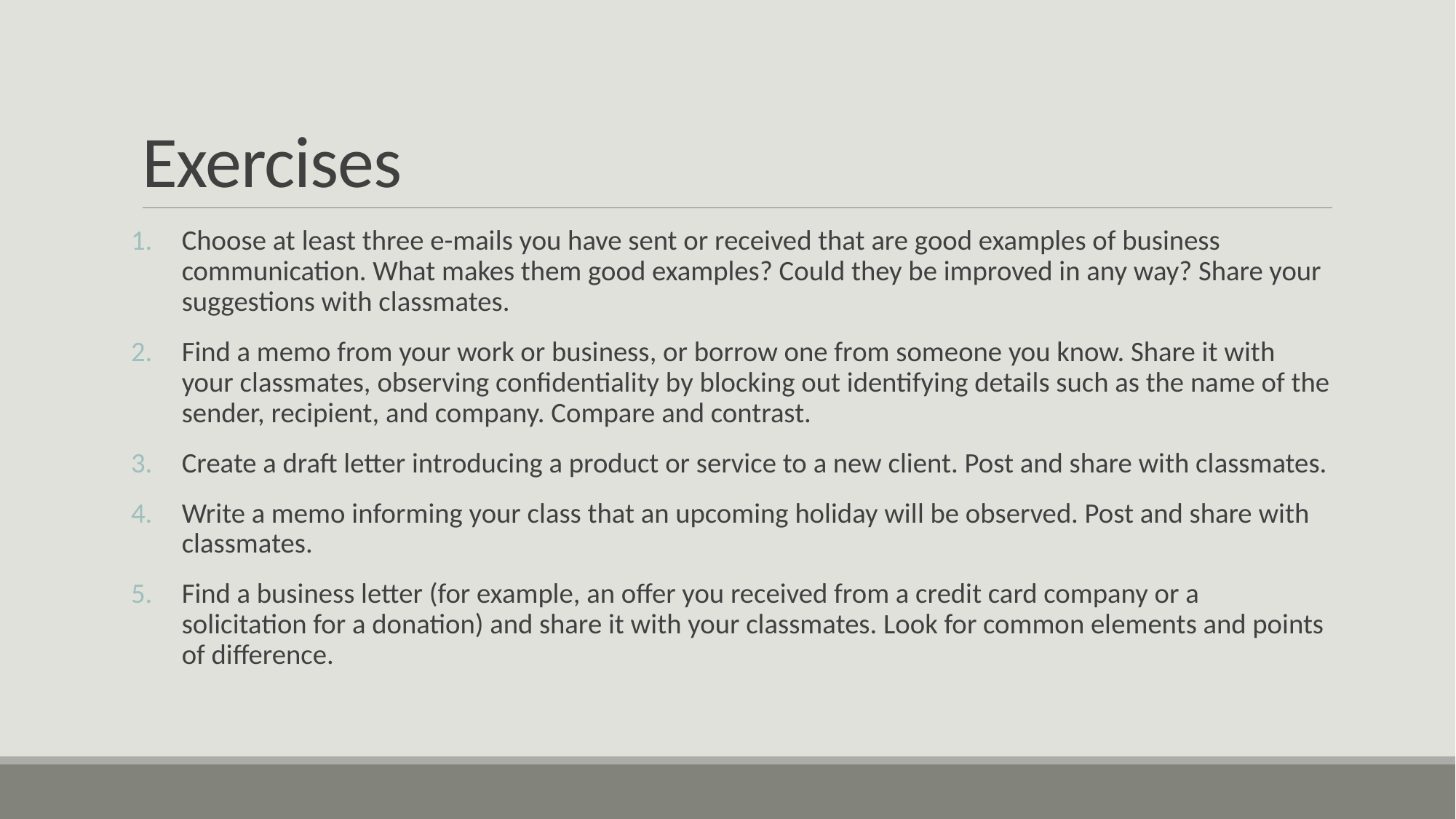

# Exercises
Choose at least three e-mails you have sent or received that are good examples of business communication. What makes them good examples? Could they be improved in any way? Share your suggestions with classmates.
Find a memo from your work or business, or borrow one from someone you know. Share it with your classmates, observing confidentiality by blocking out identifying details such as the name of the sender, recipient, and company. Compare and contrast.
Create a draft letter introducing a product or service to a new client. Post and share with classmates.
Write a memo informing your class that an upcoming holiday will be observed. Post and share with classmates.
Find a business letter (for example, an offer you received from a credit card company or a solicitation for a donation) and share it with your classmates. Look for common elements and points of difference.